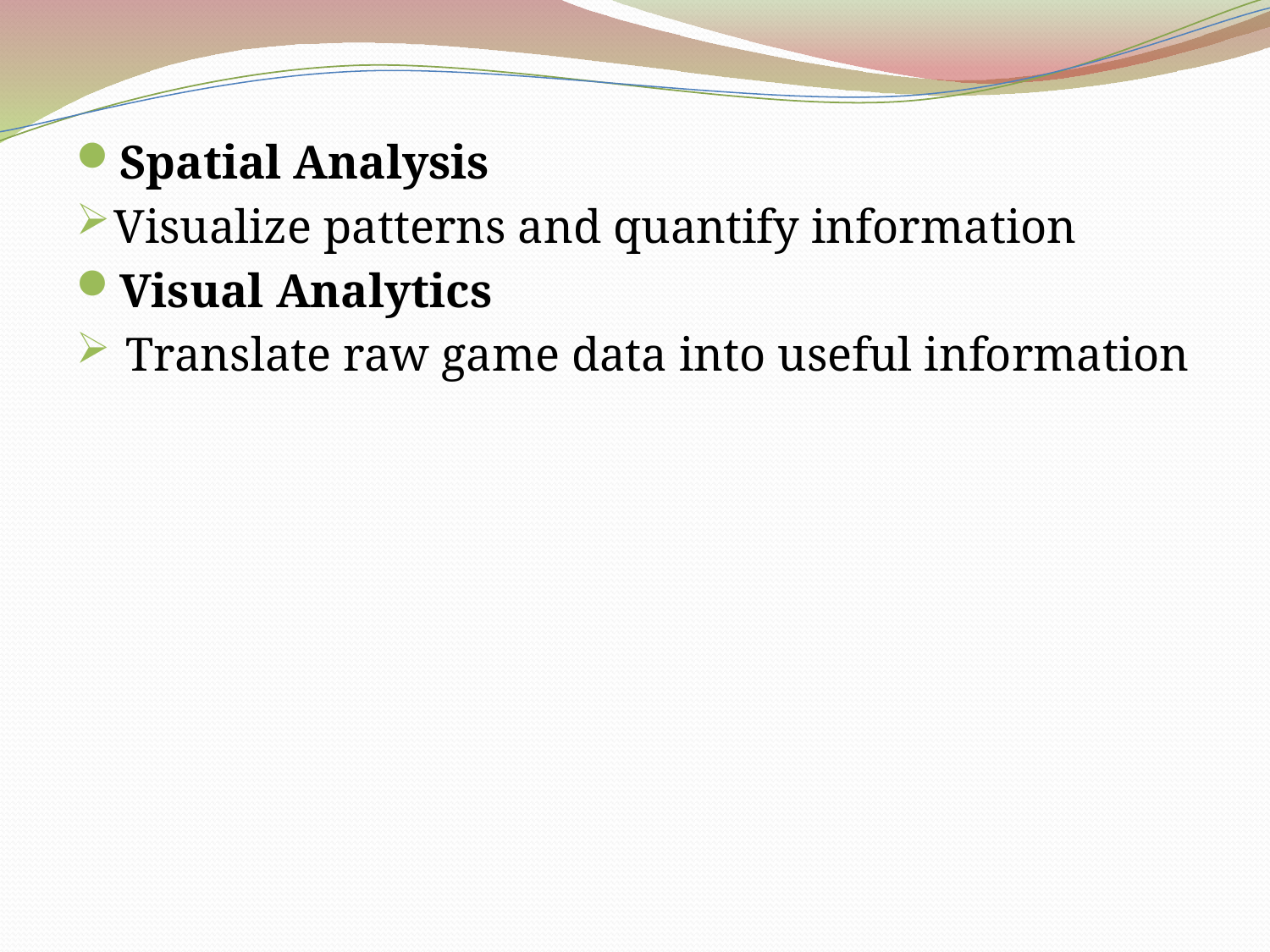

Spatial Analysis
Visualize patterns and quantify information
Visual Analytics
 Translate raw game data into useful information